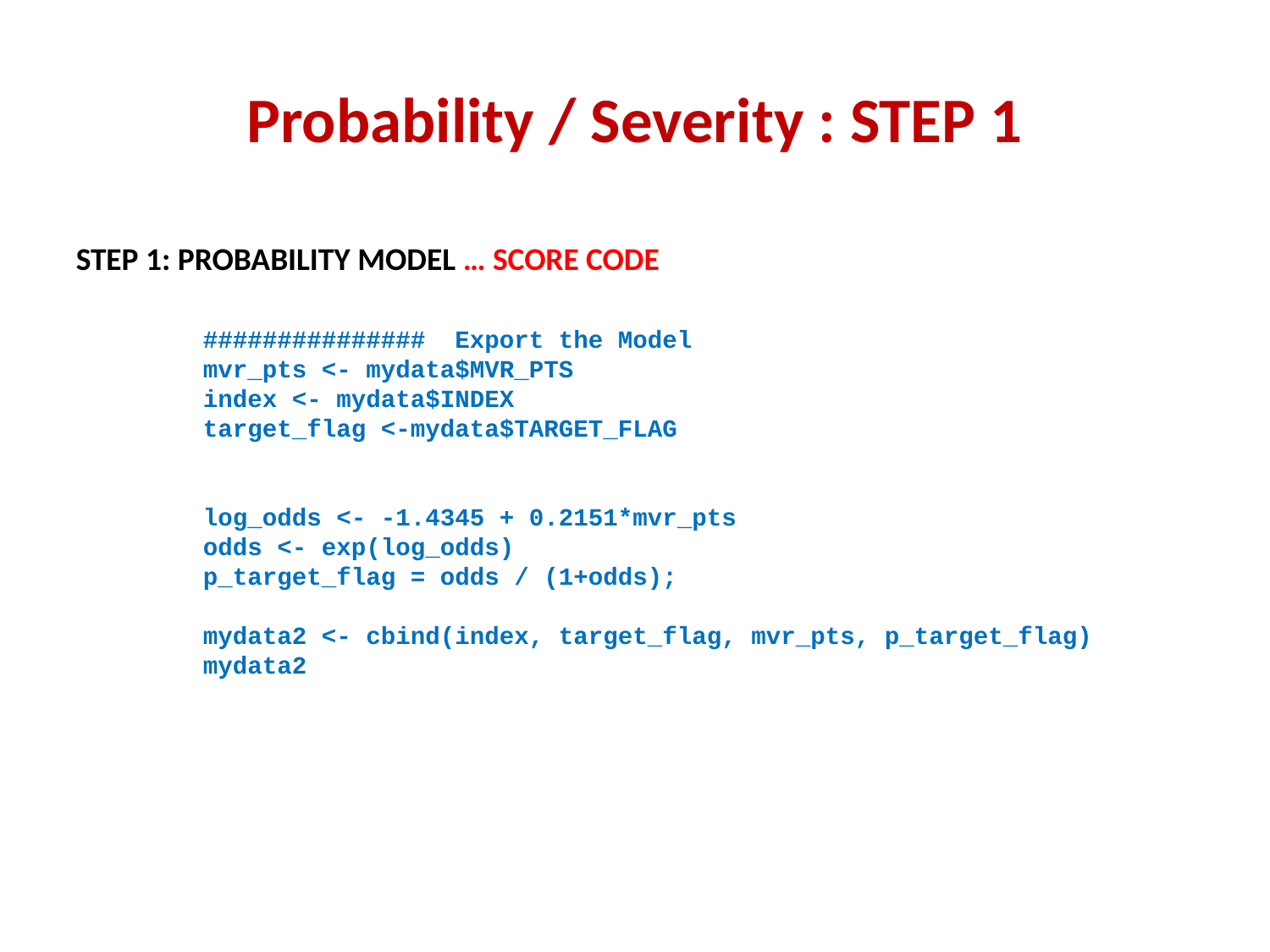

# Probability / Severity : STEP 1
STEP 1: PROBABILITY MODEL … SCORE CODE

###############  Export the Model
mvr_pts <- mydata$MVR_PTS
index <- mydata$INDEX
target_flag <-mydata$TARGET_FLAG

log_odds <- -1.4345 + 0.2151*mvr_pts
odds <- exp(log_odds)
p_target_flag = odds / (1+odds);

mydata2 <- cbind(index, target_flag, mvr_pts, p_target_flag)
mydata2